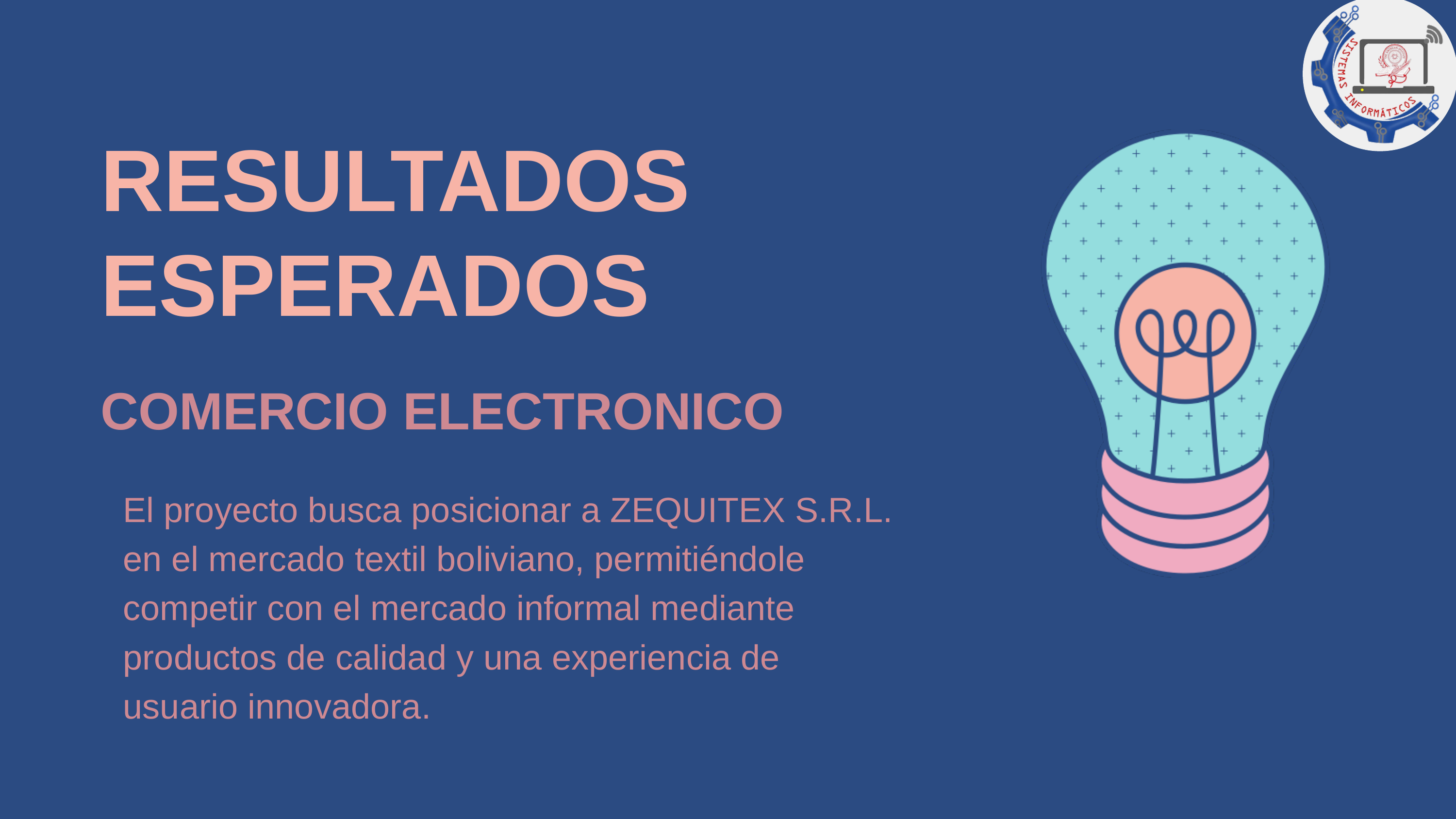

RESULTADOS ESPERADOS

COMERCIO ELECTRONICO
El proyecto busca posicionar a ZEQUITEX S.R.L. en el mercado textil boliviano, permitiéndole competir con el mercado informal mediante productos de calidad y una experiencia de usuario innovadora.